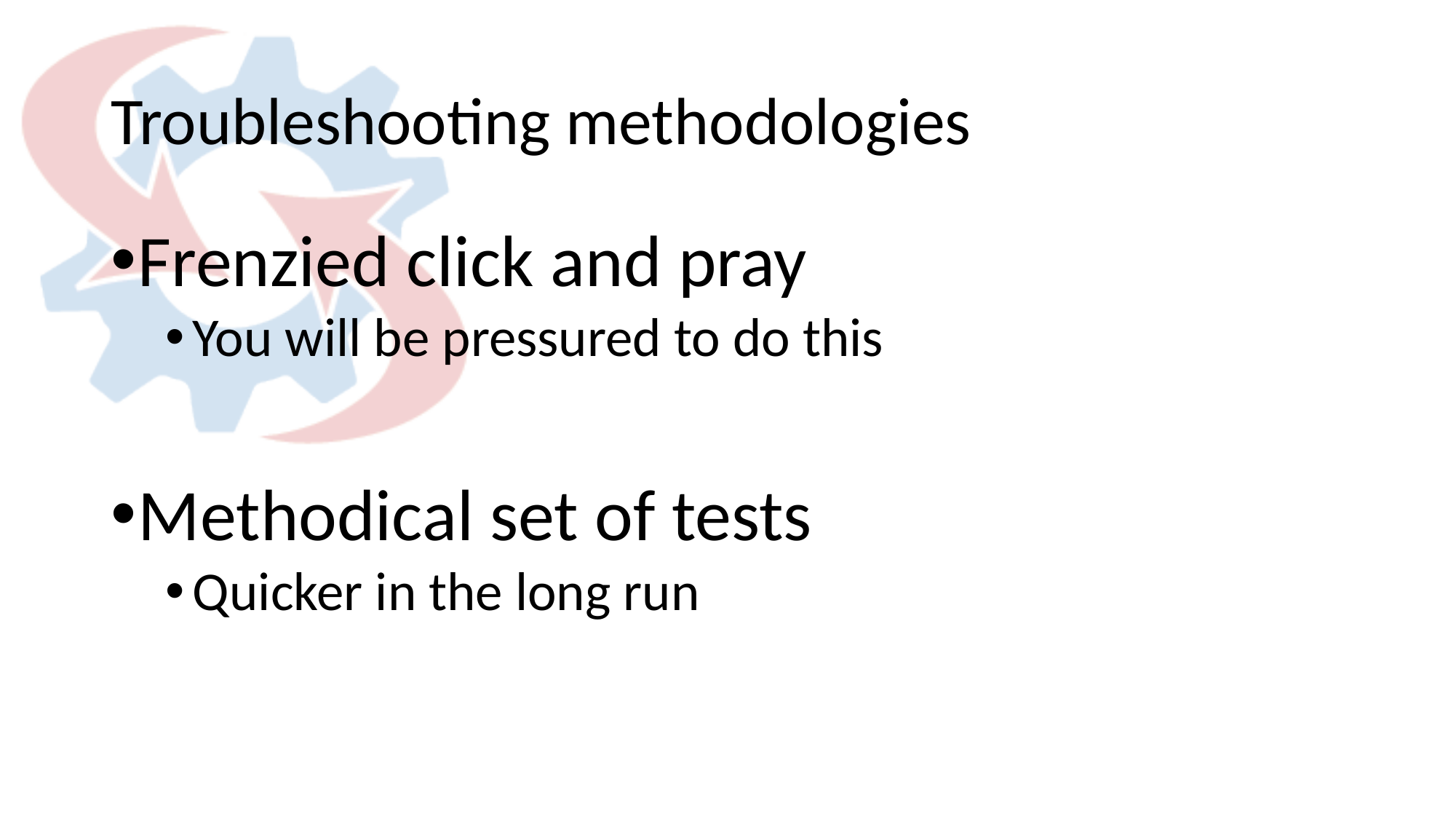

# Troubleshooting methodologies
Frenzied click and pray
You will be pressured to do this

Methodical set of tests
Quicker in the long run